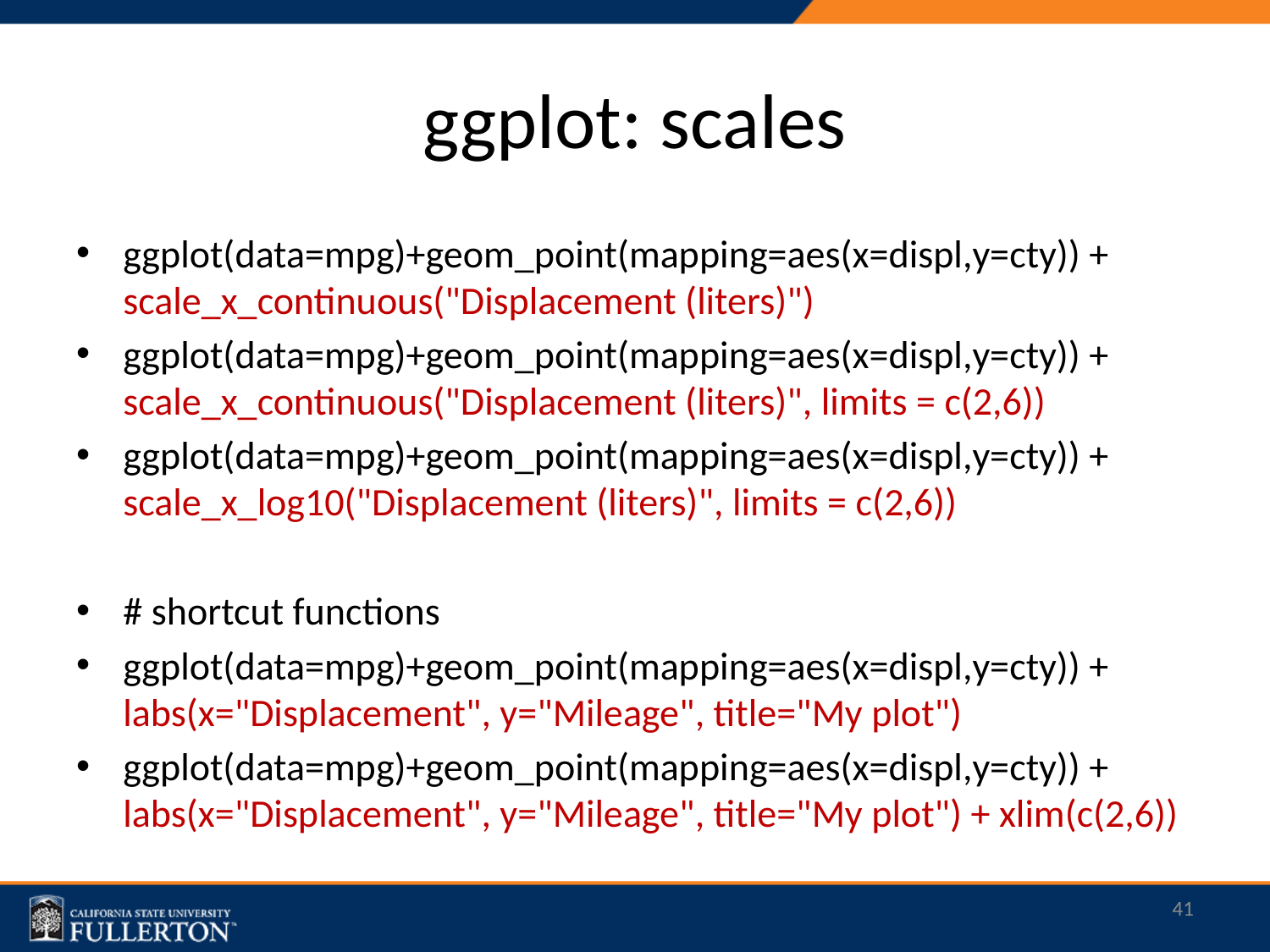

# ggplot: scales
ggplot(data=mpg)+geom_point(mapping=aes(x=displ,y=cty)) + scale_x_continuous("Displacement (liters)")
ggplot(data=mpg)+geom_point(mapping=aes(x=displ,y=cty)) + scale_x_continuous("Displacement (liters)", limits = c(2,6))
ggplot(data=mpg)+geom_point(mapping=aes(x=displ,y=cty)) + scale_x_log10("Displacement (liters)", limits = c(2,6))

# shortcut functions
ggplot(data=mpg)+geom_point(mapping=aes(x=displ,y=cty)) + labs(x="Displacement", y="Mileage", title="My plot")
ggplot(data=mpg)+geom_point(mapping=aes(x=displ,y=cty)) + labs(x="Displacement", y="Mileage", title="My plot") + xlim(c(2,6))

41